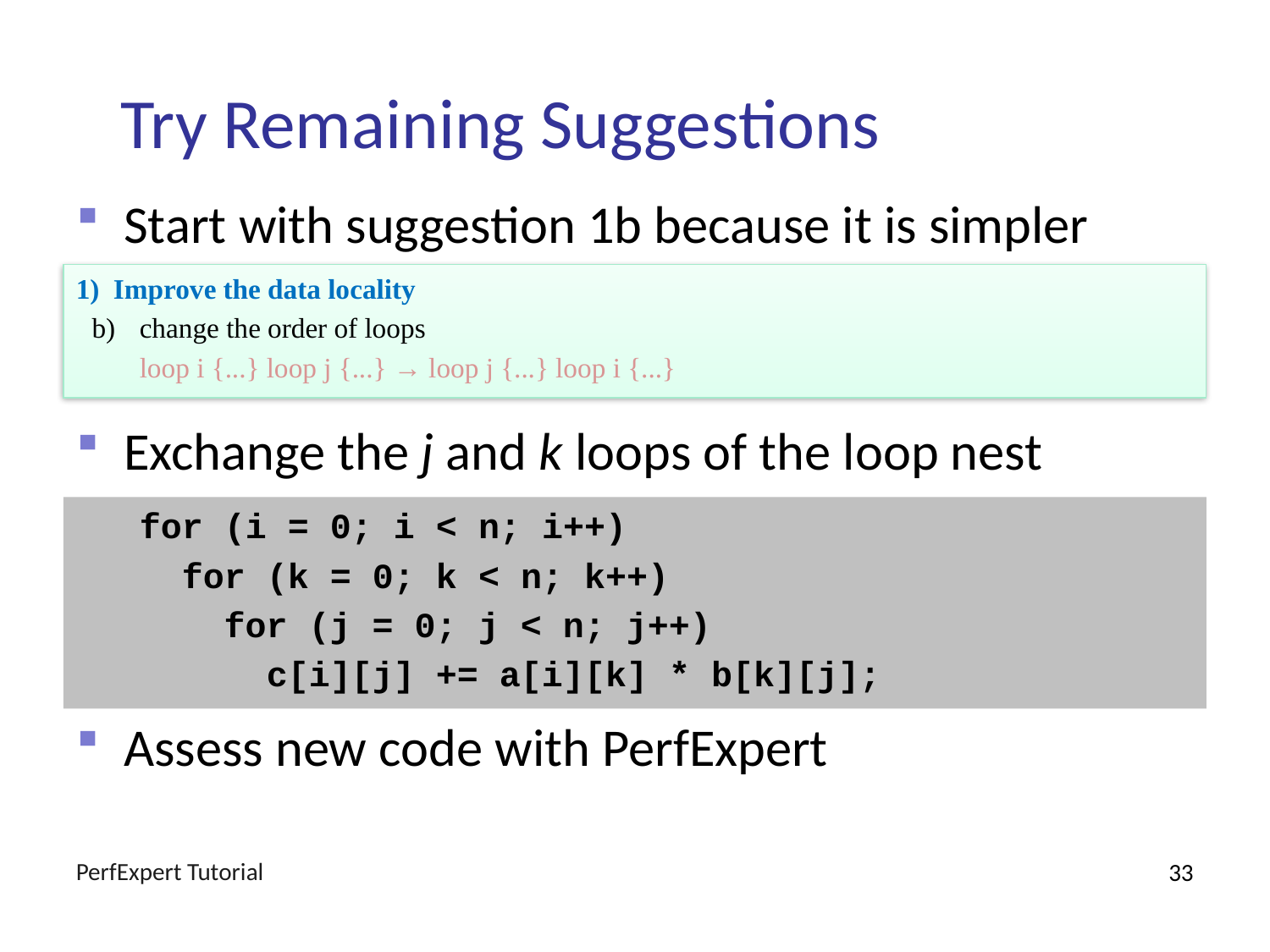

# Try Remaining Suggestions
Start with suggestion 1b because it is simpler

Exchange the j and k loops of the loop nest

Assess new code with PerfExpert
1)  Improve the data locality
b)	change the order of loops
	loop i {...} loop j {...} → loop j {...} loop i {...}
for (i = 0; i < n; i++)
  for (k = 0; k < n; k++)
    for (j = 0; j < n; j++)
      c[i][j] += a[i][k] * b[k][j];
PerfExpert Tutorial
33